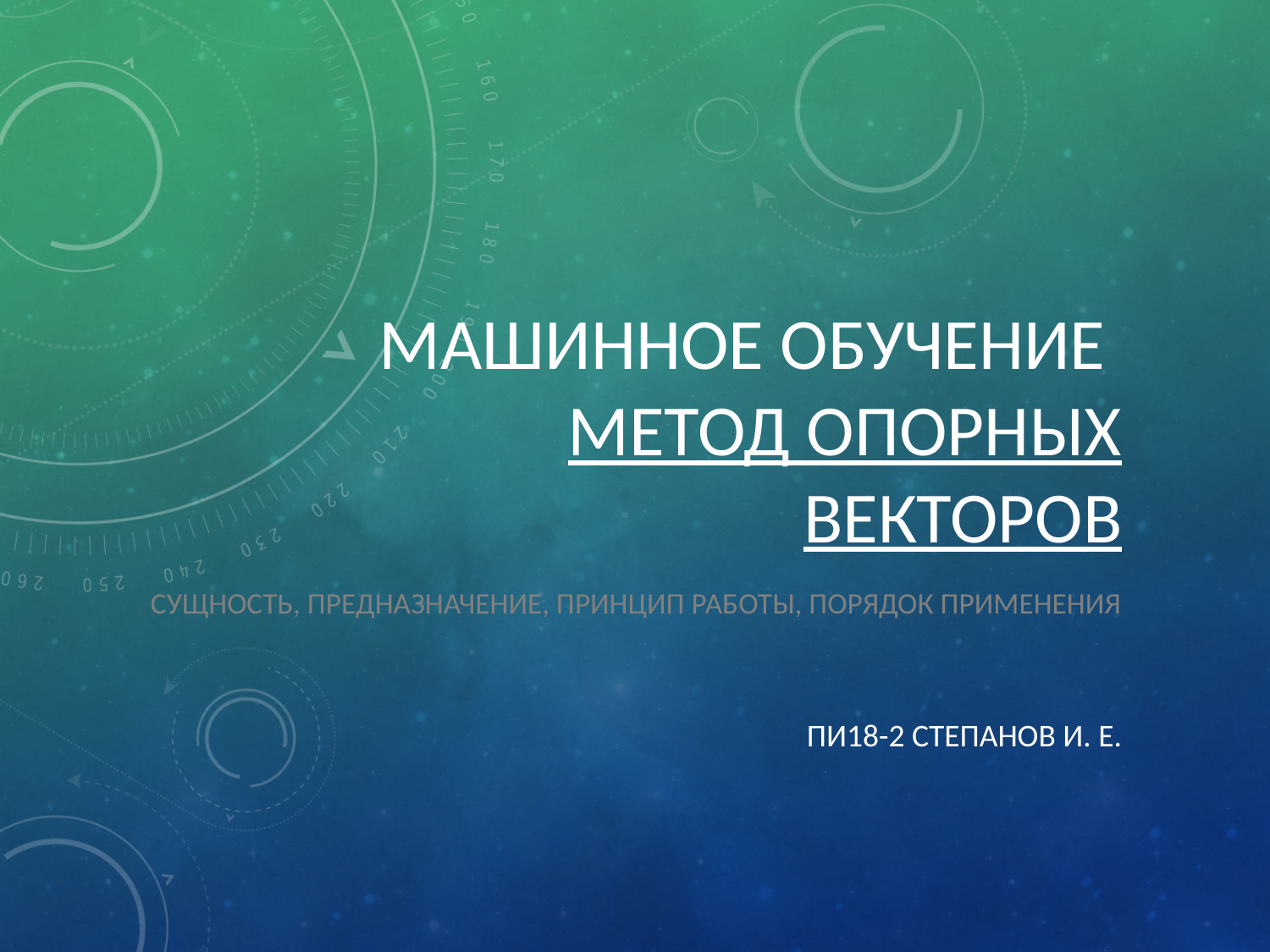

# Машинное обучение Метод опорных векторов
СУЩНОСТЬ, ПРЕДНАЗНАЧЕНИЕ, ПРИНЦИП РАБОТЫ, ПОРЯДОК ПРИМЕНЕНИЯ
ПИ18-2 Степанов и. е.